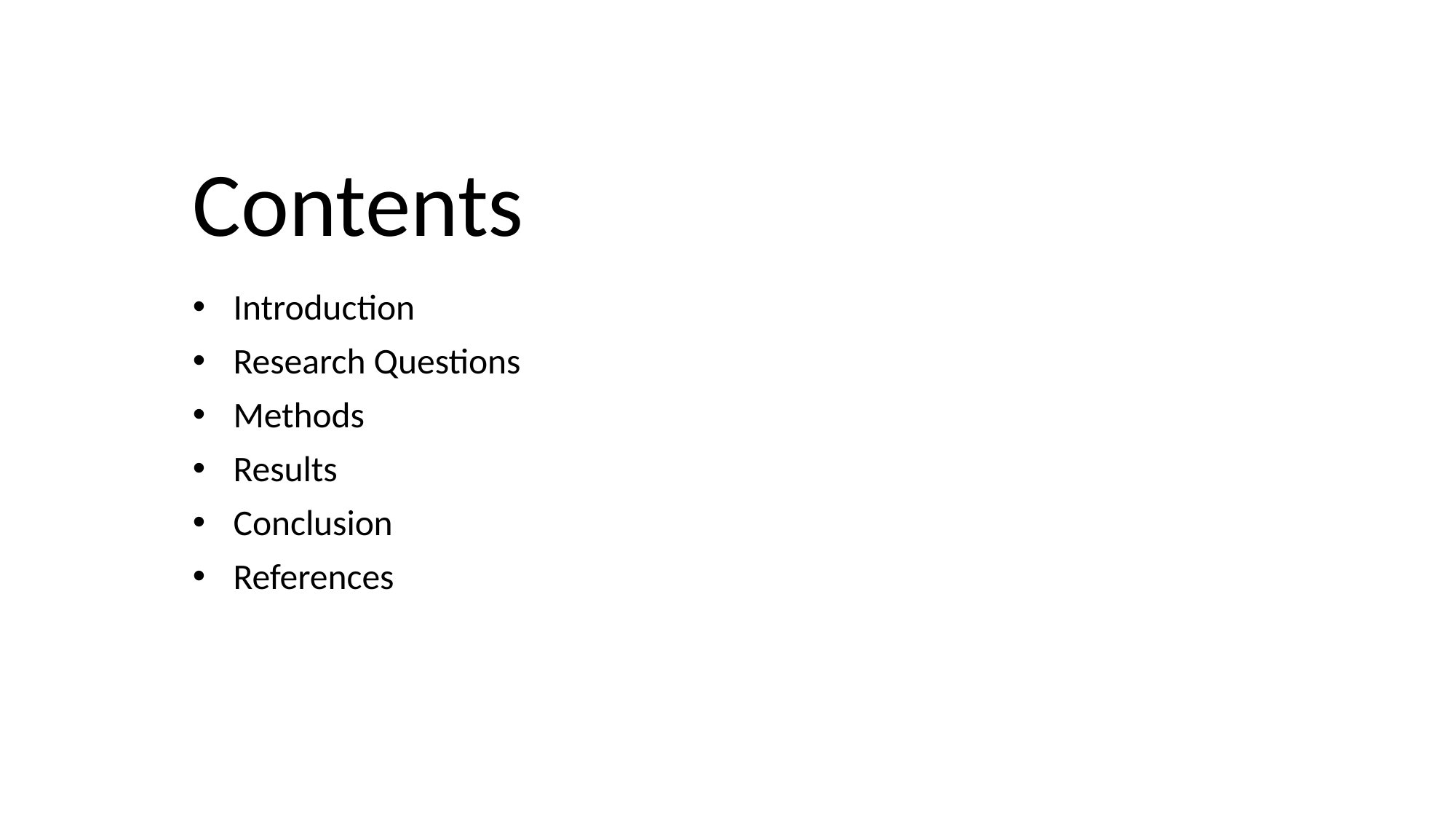

# Contents
Introduction
Research Questions
Methods
Results
Conclusion
References